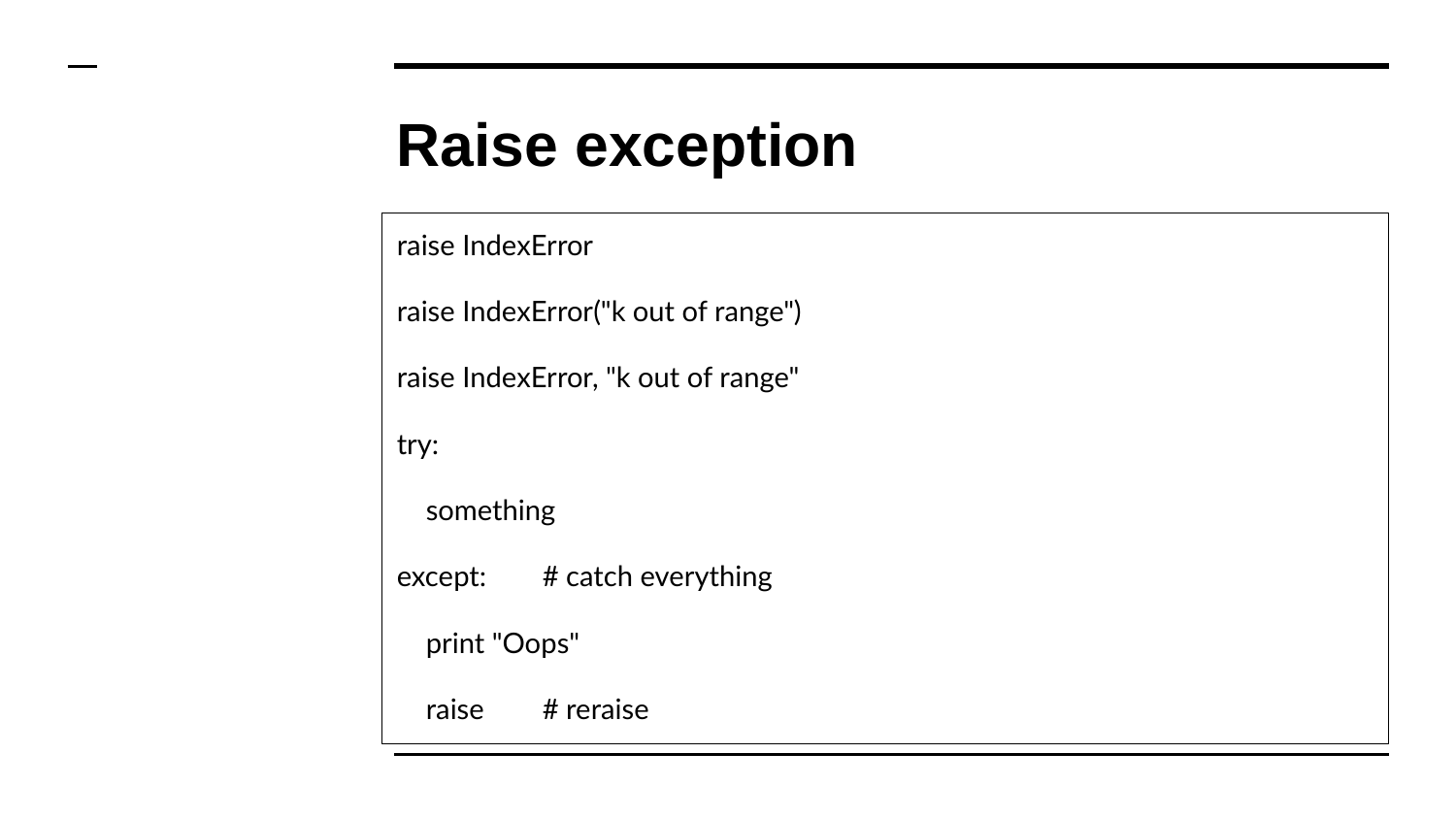

# Raise exception
raise IndexError
raise IndexError("k out of range")
raise IndexError, "k out of range"
try:
    something
except:	# catch everything
    print "Oops"
    raise	# reraise